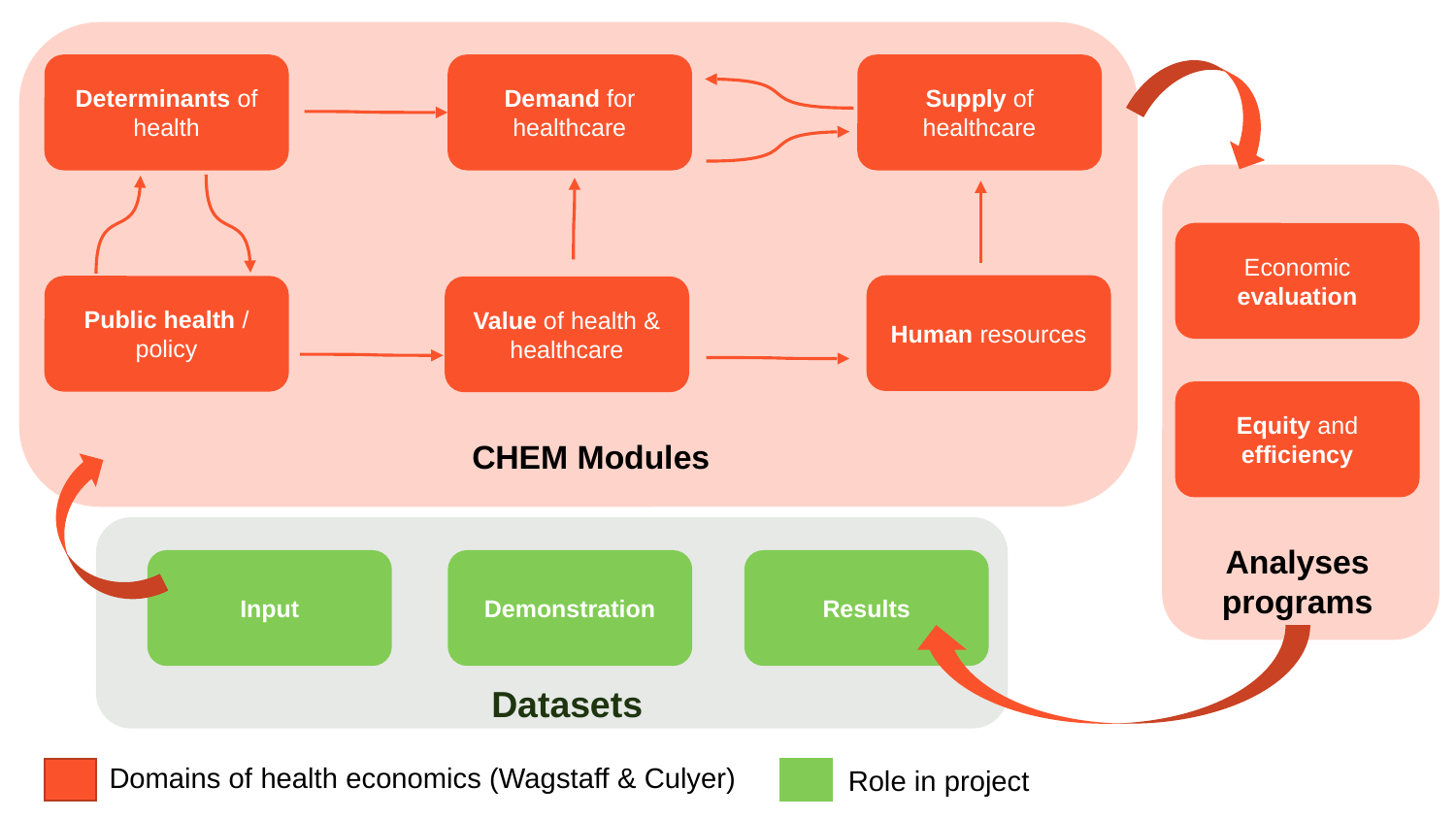

Determinants of health
Demand for healthcare
Supply of healthcare

Economic evaluation
Human resources
Public health / policy
Value of health & healthcare
Equity and efficiency
CHEM Modules

Analyses programs
Input
Demonstration
Results
Datasets
Domains of health economics (Wagstaff & Culyer)
Role in project